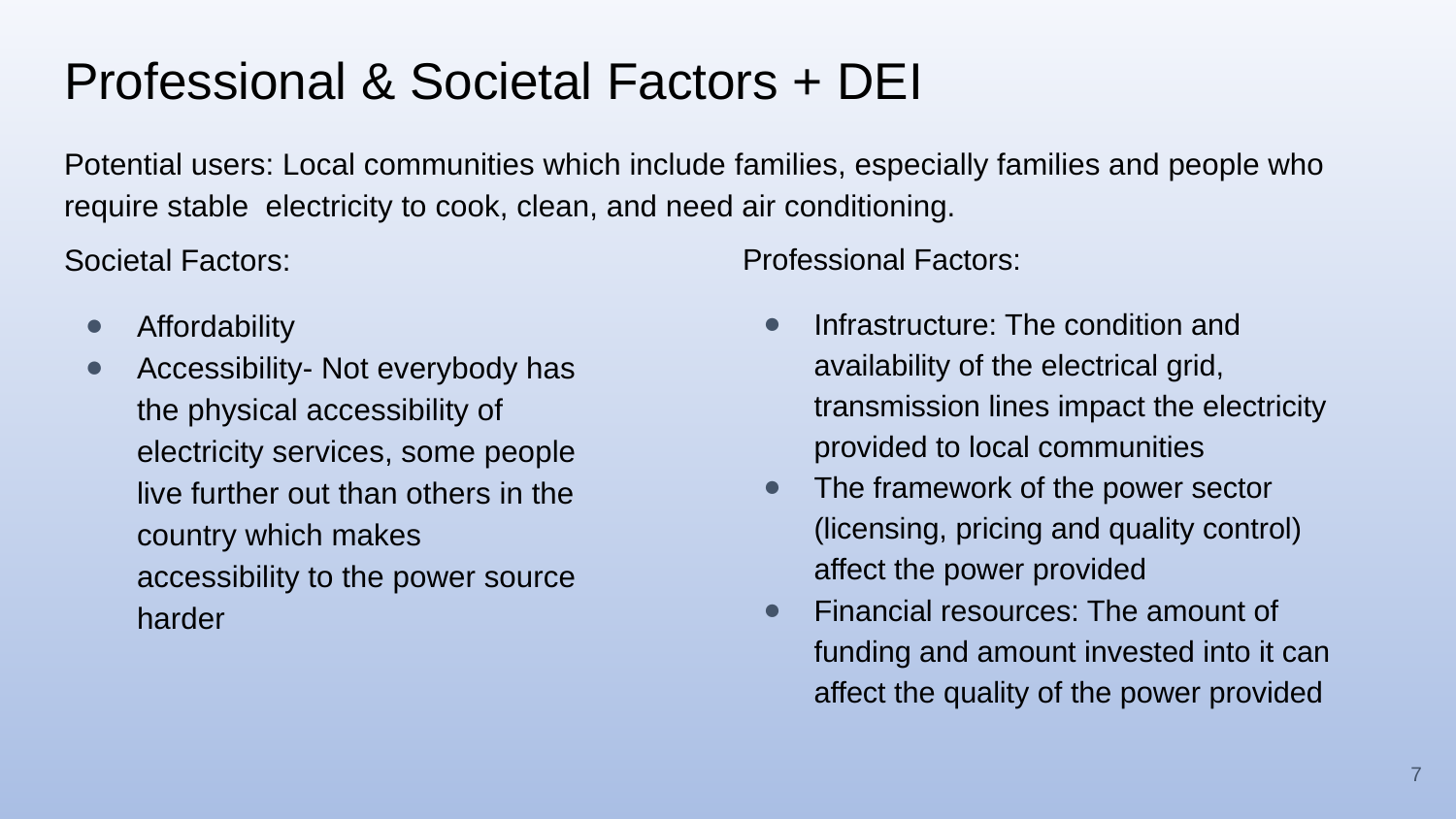

# Professional & Societal Factors + DEI
Potential users: Local communities which include families, especially families and people who require stable  electricity to cook, clean, and need air conditioning.
Societal Factors:
Affordability
Accessibility- Not everybody has the physical accessibility of electricity services, some people live further out than others in the country which makes accessibility to the power source harder
Professional Factors:
Infrastructure: The condition and availability of the electrical grid, transmission lines impact the electricity provided to local communities
The framework of the power sector (licensing, pricing and quality control) affect the power provided
Financial resources: The amount of funding and amount invested into it can affect the quality of the power provided
7